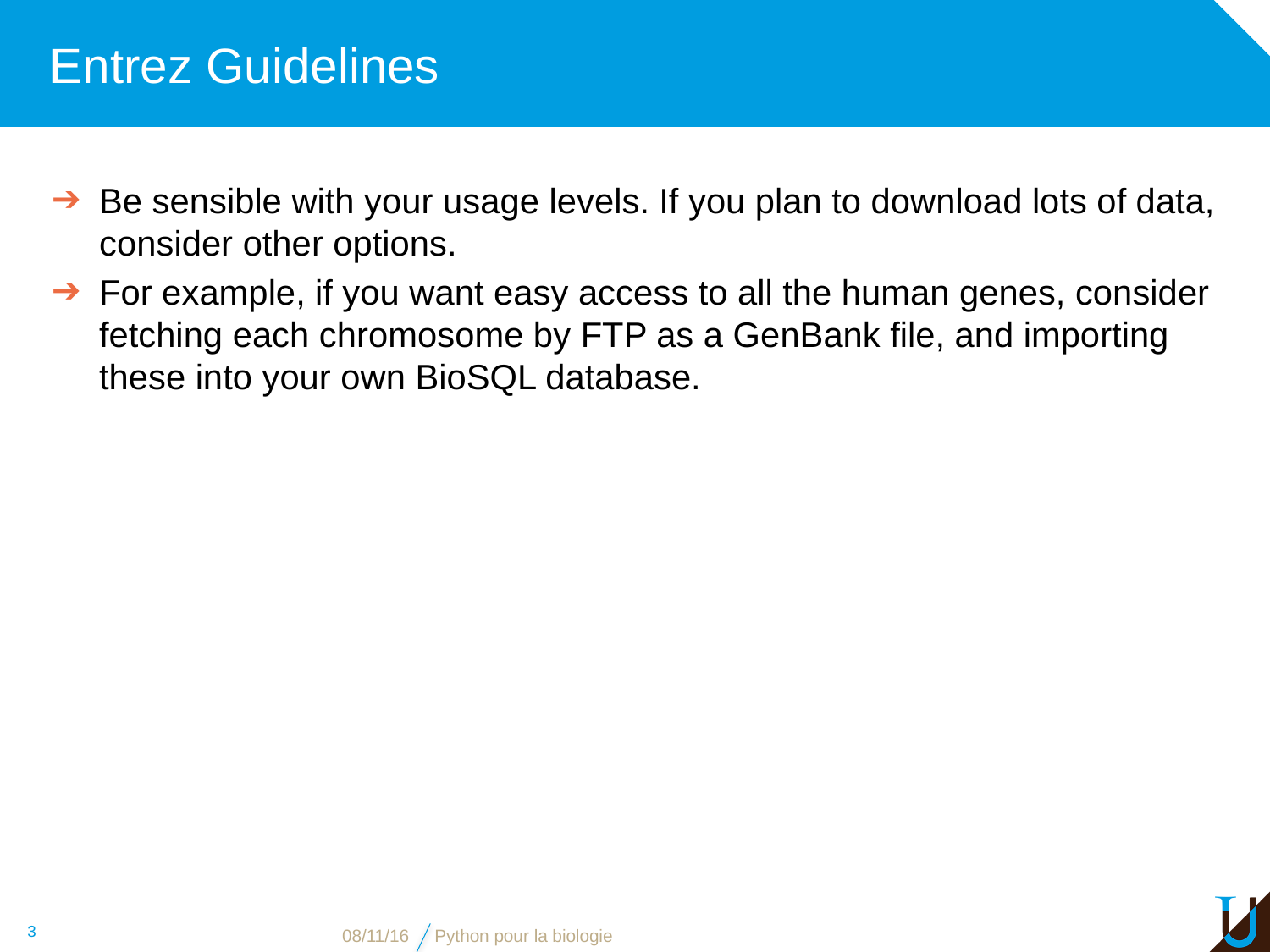

# Entrez Guidelines
Be sensible with your usage levels. If you plan to download lots of data, consider other options.
For example, if you want easy access to all the human genes, consider fetching each chromosome by FTP as a GenBank file, and importing these into your own BioSQL database.

3
08/11/16
Python pour la biologie